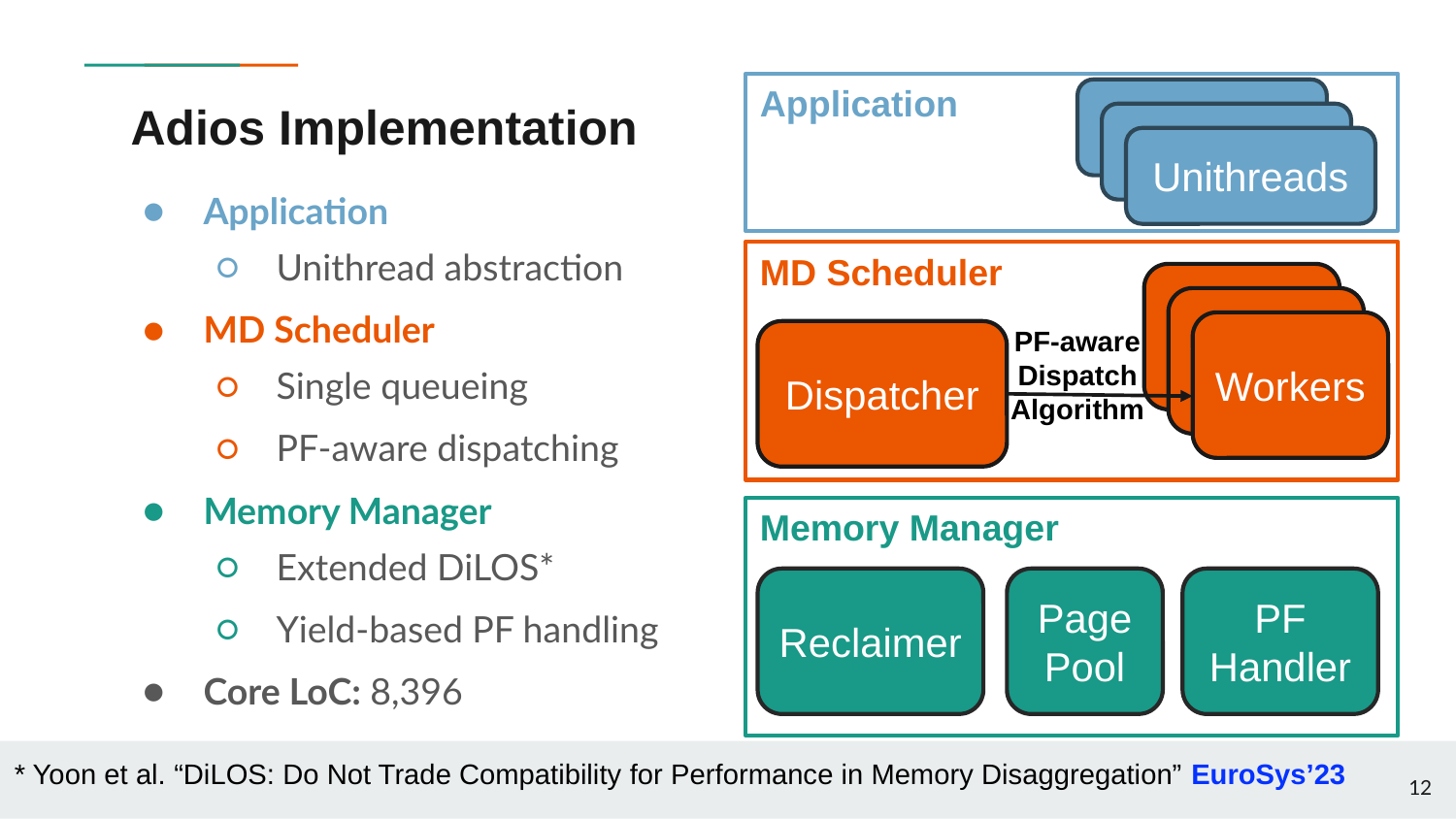

Application
Unithreads
Unithreads
Unithreads
# Adios Implementation
Application
Unithread abstraction
MD Scheduler
Single queueing
PF-aware dispatching
Memory Manager
Extended DiLOS*
Yield-based PF handling
Core LoC: 8,396

MD Scheduler
Workers
Workers
Workers
PF-aware
Dispatch
Algorithm
Dispatcher
Memory Manager
Reclaimer
Page Pool
PF Handler
* Yoon et al. “DiLOS: Do Not Trade Compatibility for Performance in Memory Disaggregation” EuroSys’23
12